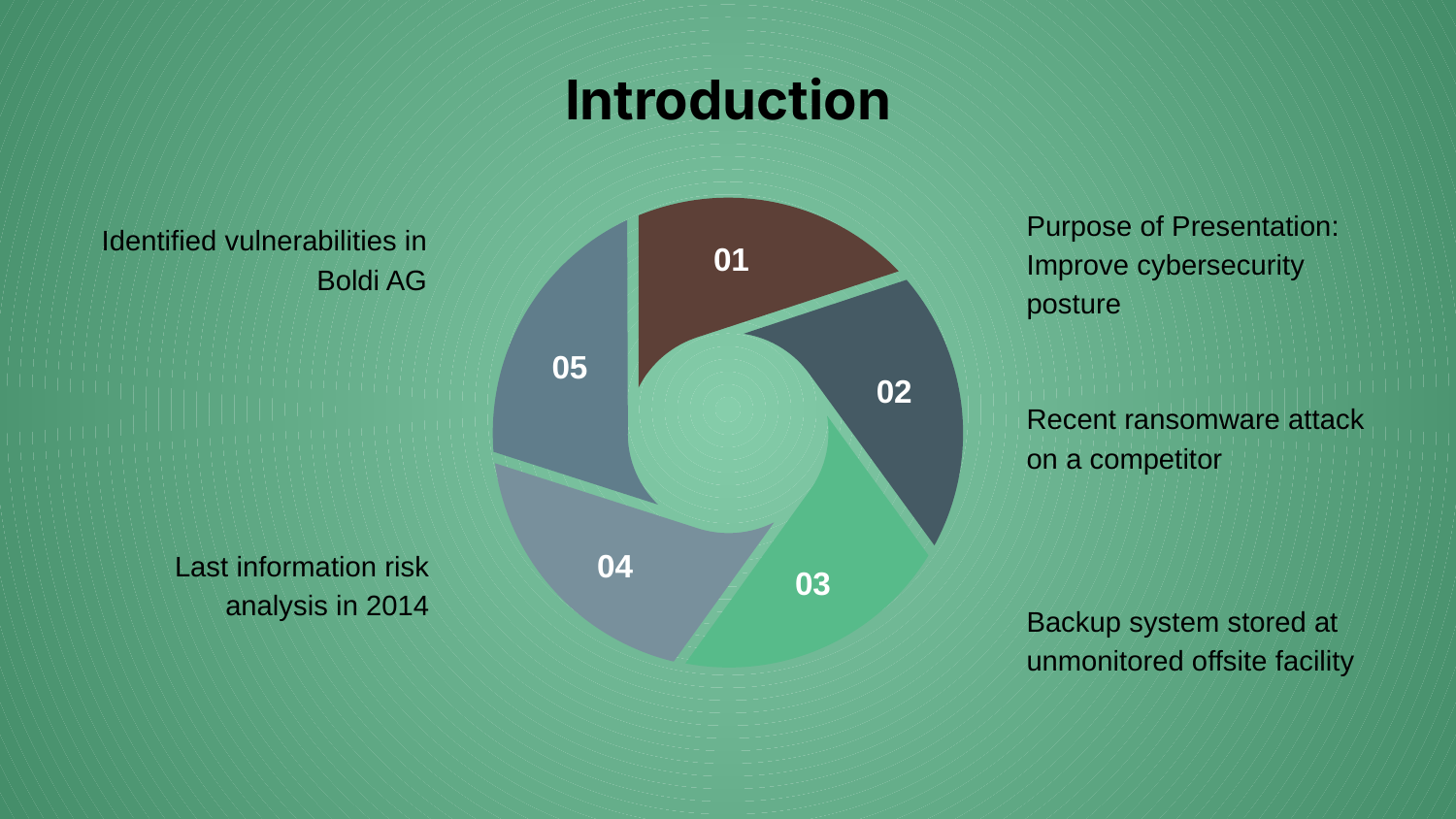

# Introduction
Purpose of Presentation: Improve cybersecurity posture
Identified vulnerabilities in Boldi AG
Recent ransomware attack on a competitor
Last information risk analysis in 2014
Backup system stored at unmonitored offsite facility